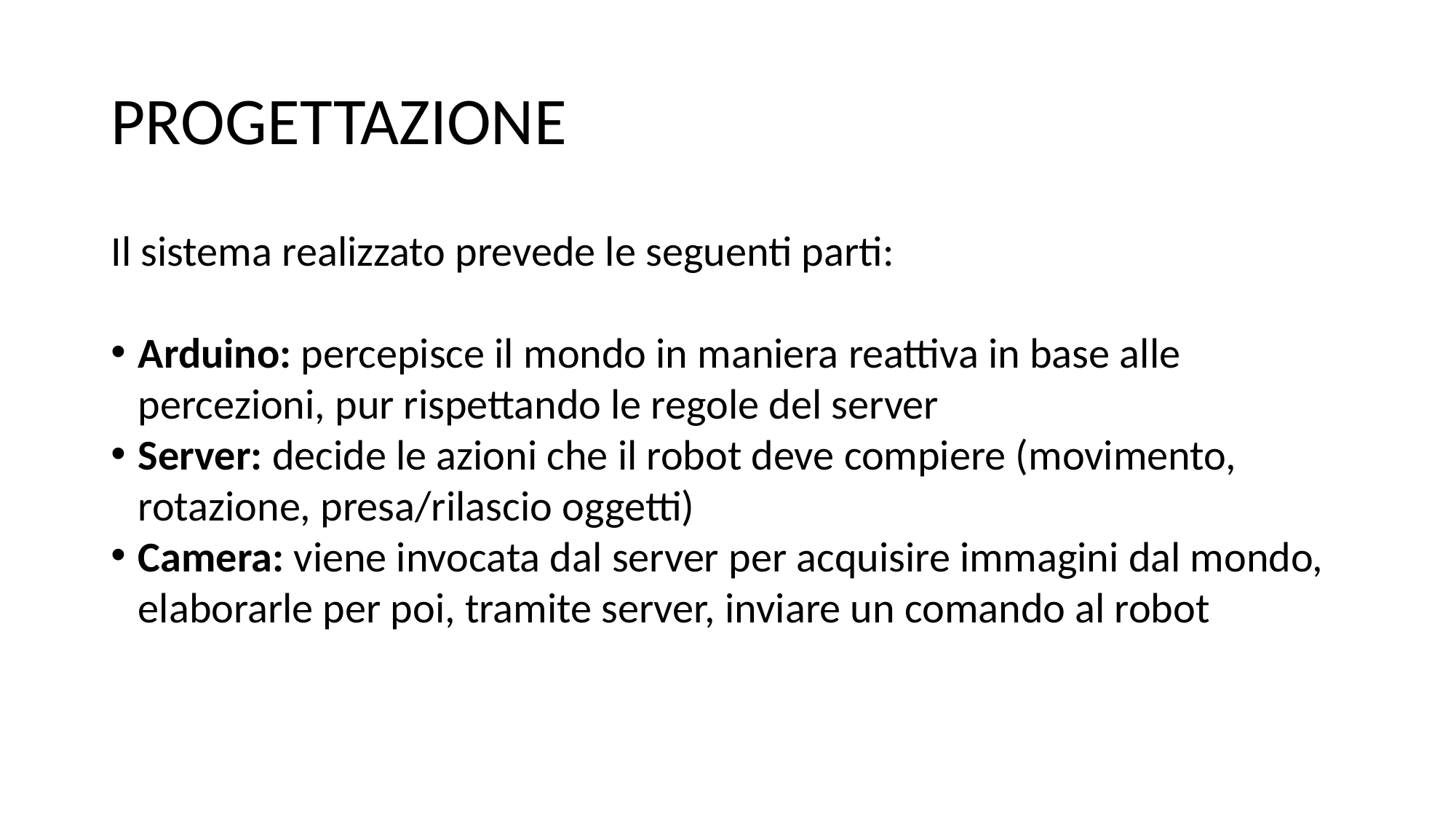

# PROGETTAZIONE
Il sistema realizzato prevede le seguenti parti:

Arduino: percepisce il mondo in maniera reattiva in base alle percezioni, pur rispettando le regole del server
Server: decide le azioni che il robot deve compiere (movimento, rotazione, presa/rilascio oggetti)
Camera: viene invocata dal server per acquisire immagini dal mondo, elaborarle per poi, tramite server, inviare un comando al robot